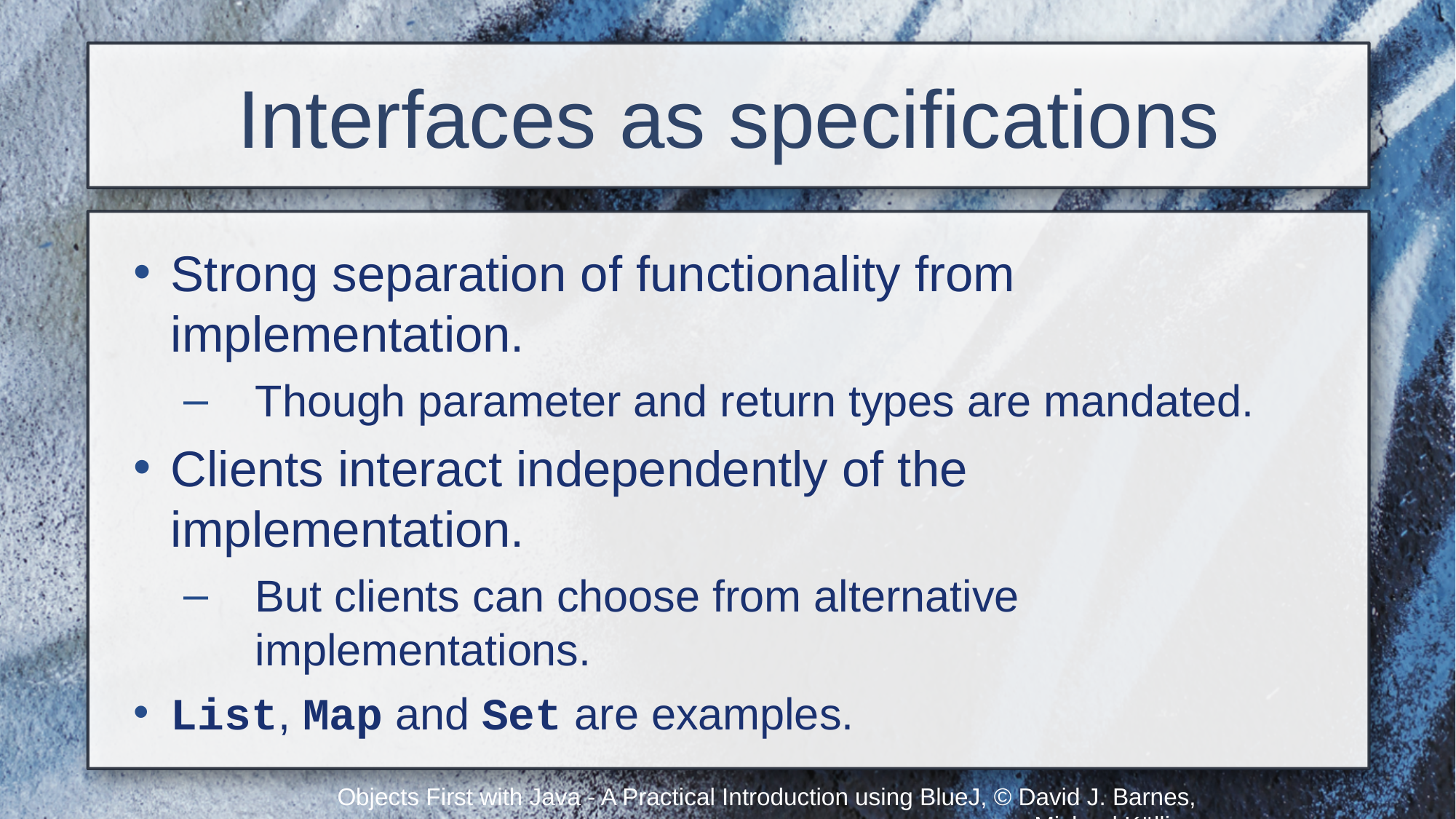

# Interfaces as specifications
Strong separation of functionality from implementation.
Though parameter and return types are mandated.
Clients interact independently of the implementation.
But clients can choose from alternative implementations.
List, Map and Set are examples.